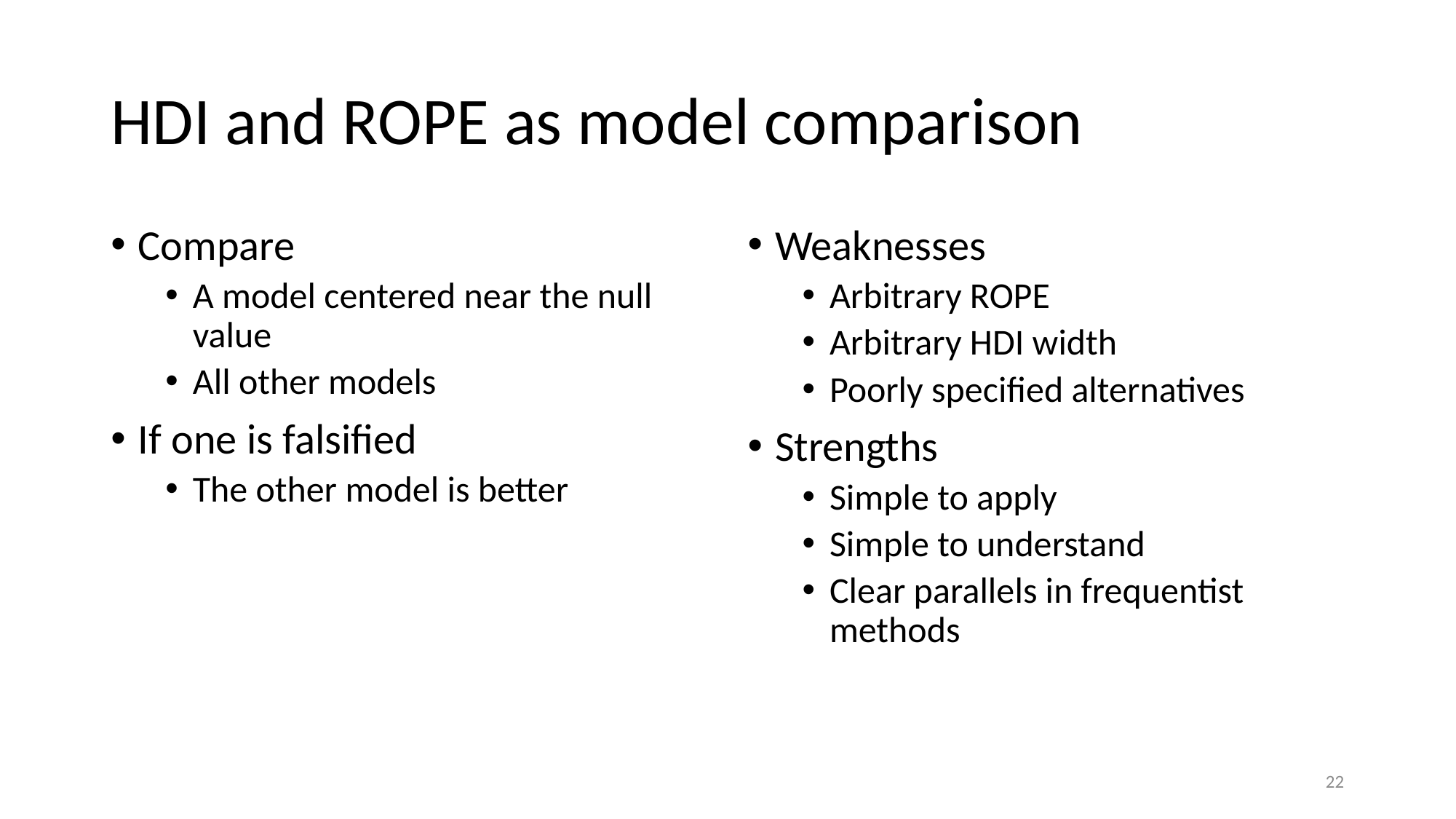

# HDI and ROPE as model comparison
Compare
A model centered near the null value
All other models
If one is falsified
The other model is better

Weaknesses
Arbitrary ROPE
Arbitrary HDI width
Poorly specified alternatives
Strengths
Simple to apply
Simple to understand
Clear parallels in frequentist methods
22